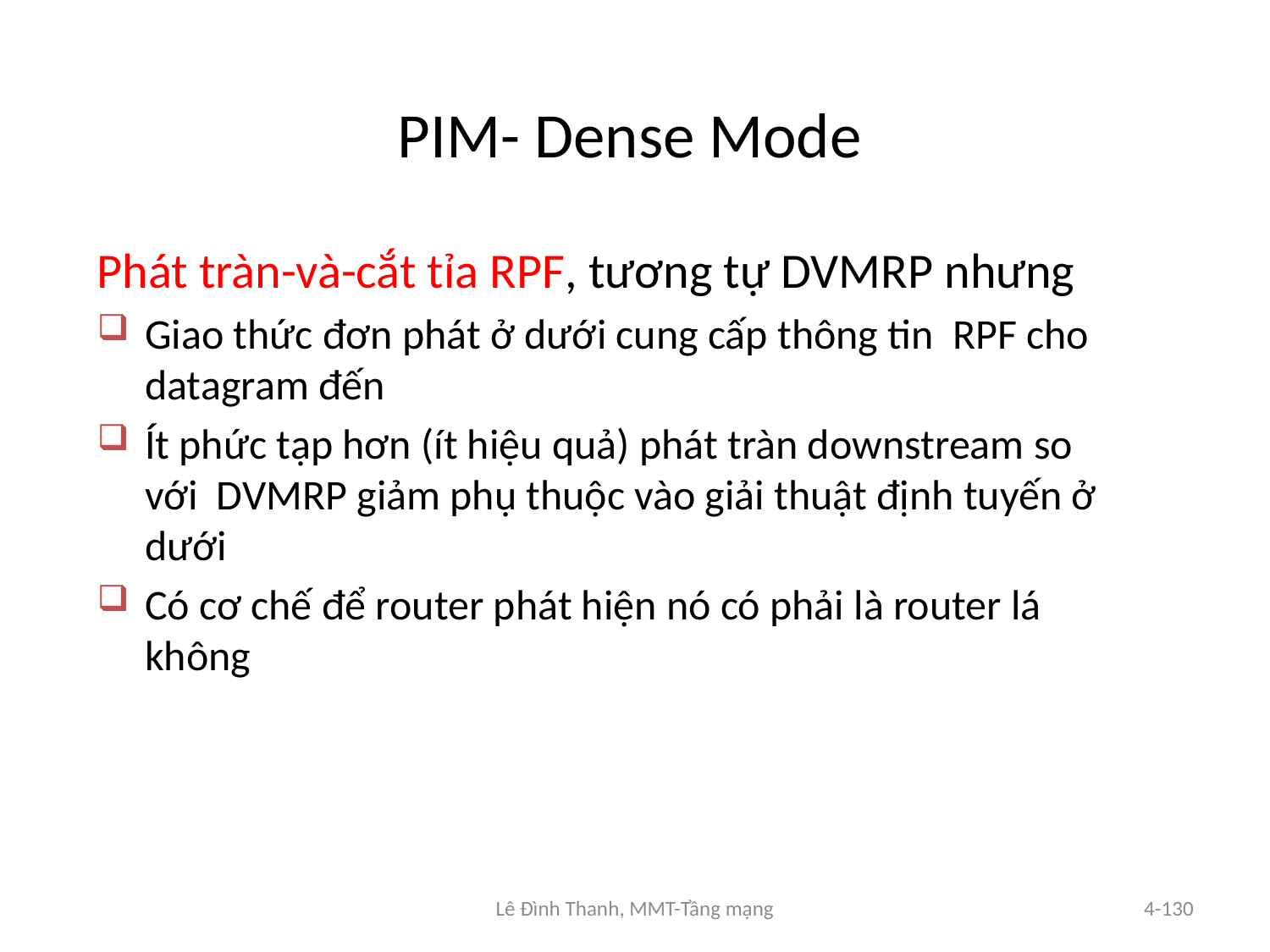

# PIM- Dense Mode
Phát tràn-và-cắt tỉa RPF, tương tự DVMRP nhưng
Giao thức đơn phát ở dưới cung cấp thông tin  RPF cho datagram đến
Ít phức tạp hơn (ít hiệu quả) phát tràn downstream so với  DVMRP giảm phụ thuộc vào giải thuật định tuyến ở dưới
Có cơ chế để router phát hiện nó có phải là router lá không

Lê Đình Thanh, MMT-Tầng mạng
4-130